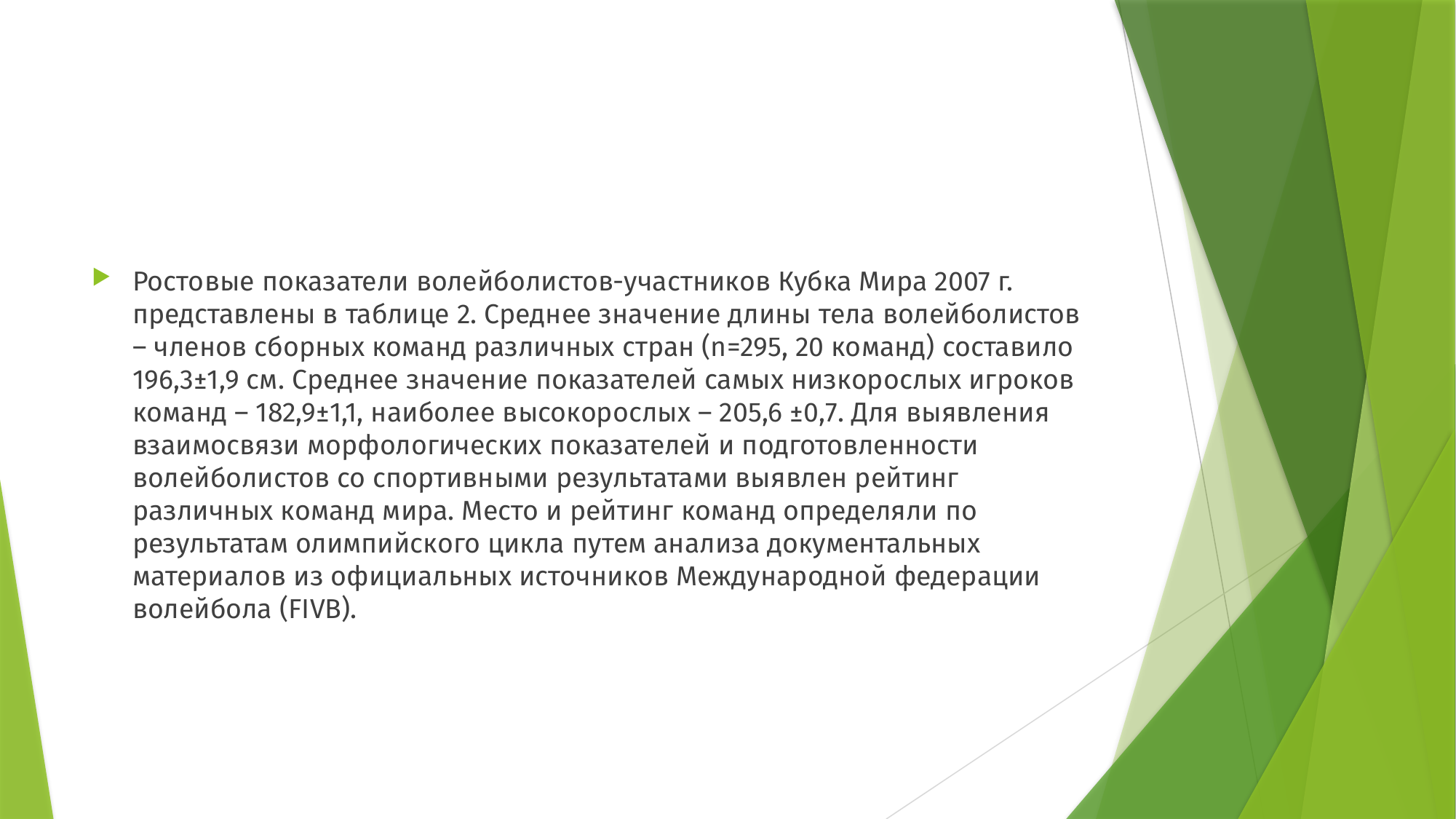

#
Ростовые показатели волейболистов-участников Кубка Мира 2007 г. представлены в таблице 2. Среднее значение длины тела волейболистов – членов сборных команд различных стран (n=295, 20 команд) составило 196,3±1,9 см. Среднее значение показателей самых низкорослых игроков команд – 182,9±1,1, наиболее высокорослых – 205,6 ±0,7. Для выявления взаимосвязи морфологических показателей и подготовленности волейболистов со спортивными результатами выявлен рейтинг различных команд мира. Место и рейтинг команд определяли по результатам олимпийского цикла путем анализа документальных материалов из официальных источников Международной федерации волейбола (FIVB).